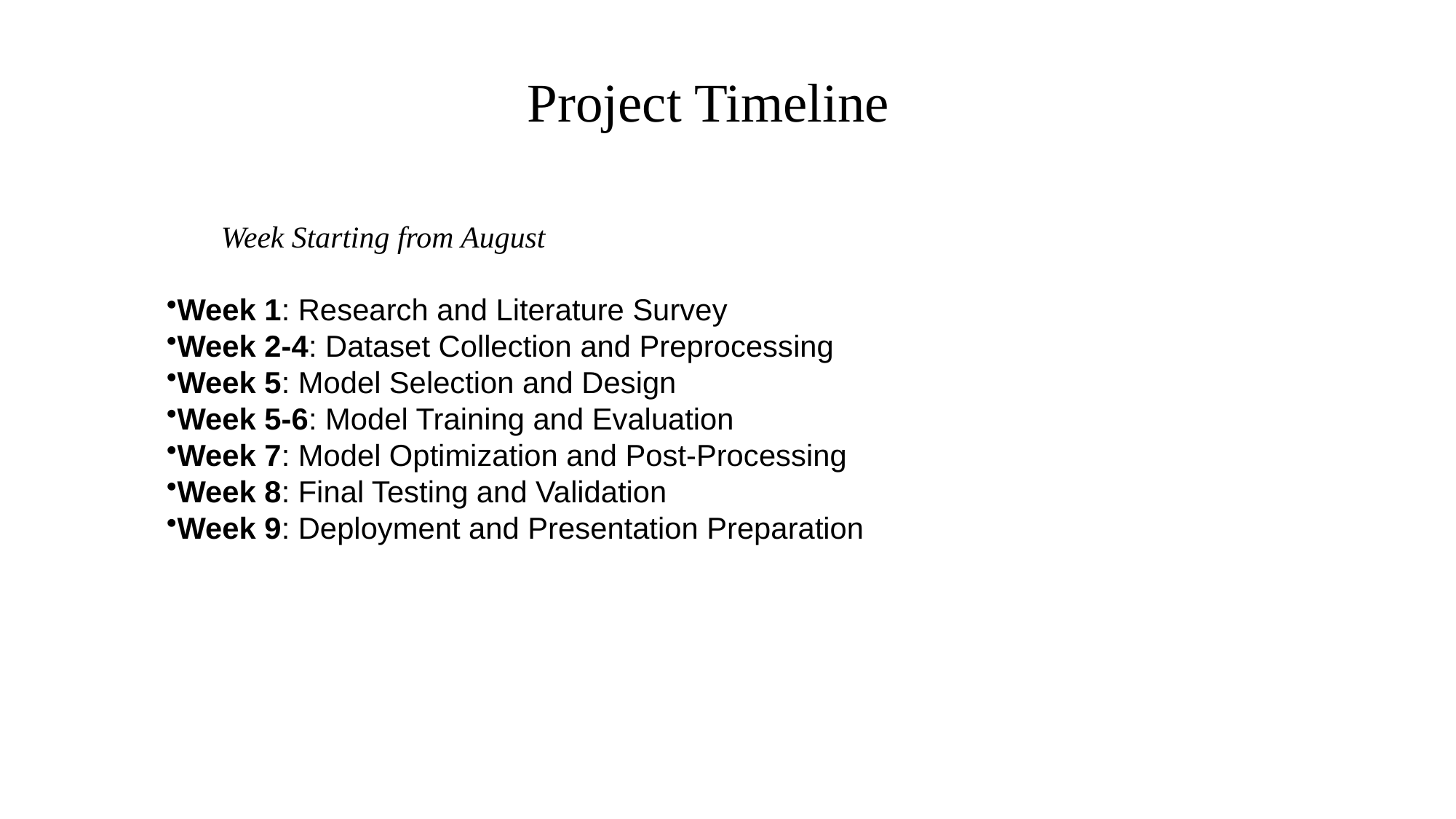

Project Timeline

Week Starting from August

Week 1: Research and Literature Survey
Week 2-4: Dataset Collection and Preprocessing
Week 5: Model Selection and Design
Week 5-6: Model Training and Evaluation
Week 7: Model Optimization and Post-Processing
Week 8: Final Testing and Validation
Week 9: Deployment and Presentation Preparation